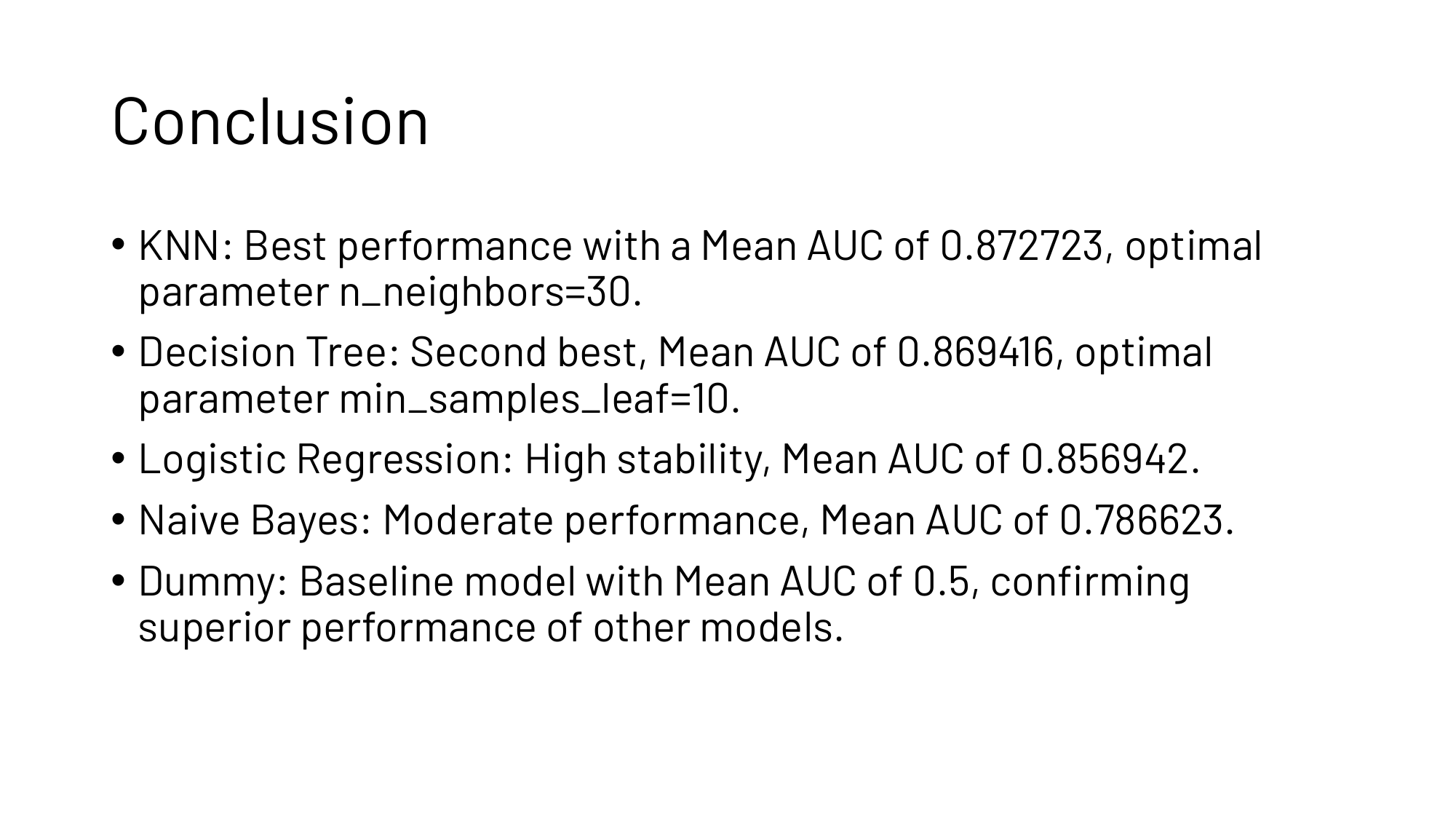

# Conclusion
KNN: Best performance with a Mean AUC of 0.872723, optimal parameter n_neighbors=30.
Decision Tree: Second best, Mean AUC of 0.869416, optimal parameter min_samples_leaf=10.
Logistic Regression: High stability, Mean AUC of 0.856942.
Naive Bayes: Moderate performance, Mean AUC of 0.786623.
Dummy: Baseline model with Mean AUC of 0.5, confirming superior performance of other models.